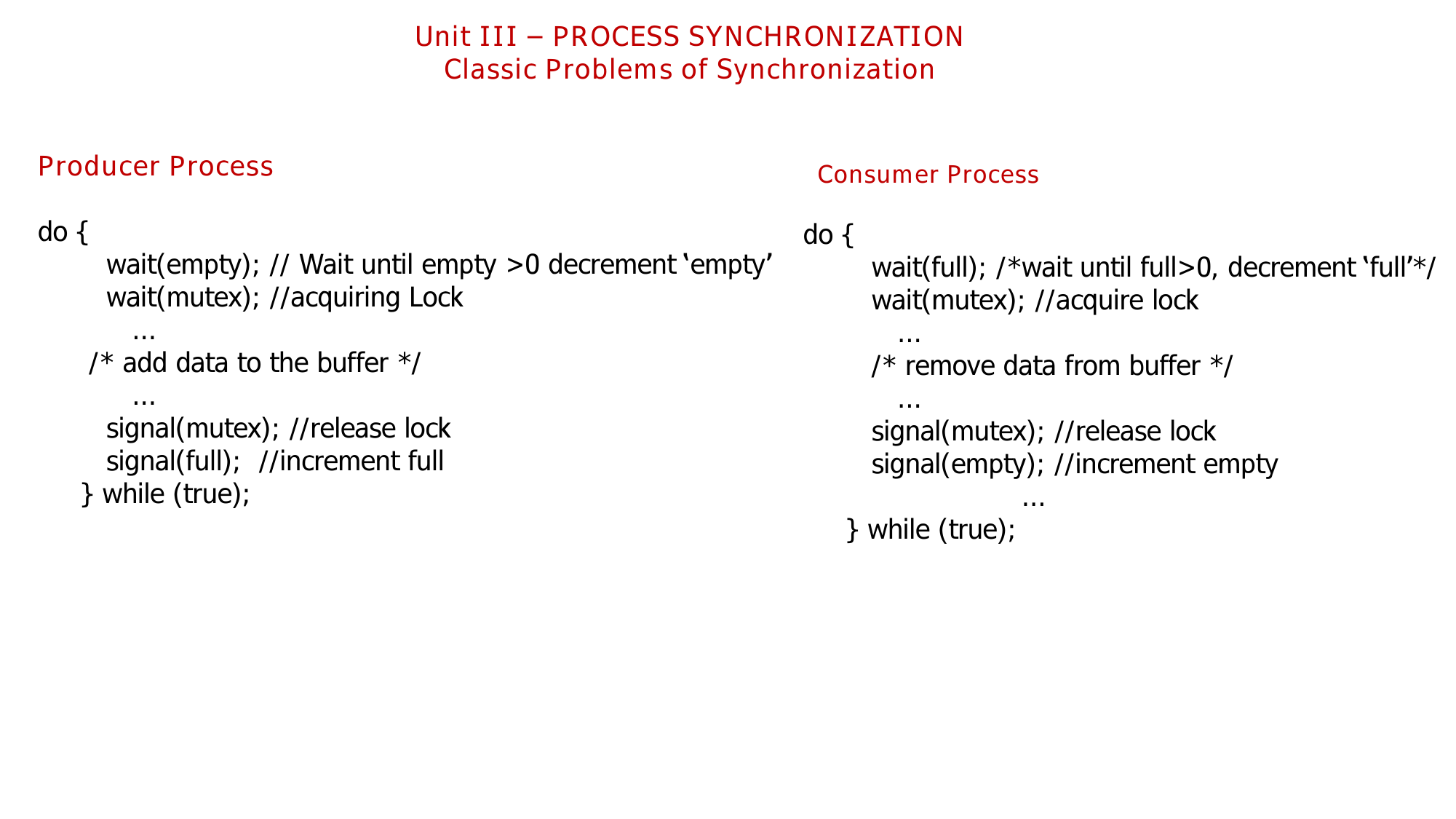

Unit III – PROCESS SYNCHRONIZATION
Classic Problems of Synchronization
Producer Process

do {
        wait(empty); // Wait until empty >0 decrement ‘empty’
        wait(mutex); //acquiring Lock
           ...
      /* add data to the buffer */
           ...
        signal(mutex); //release lock
        signal(full);  //increment full
     } while (true);

 Consumer Process

do {
        wait(full); /*wait until full>0, decrement ‘full’*/
        wait(mutex); //acquire lock
           ...
        /* remove data from buffer */
           ...
        signal(mutex); //release lock
        signal(empty); //increment empty
		...
     } while (true);